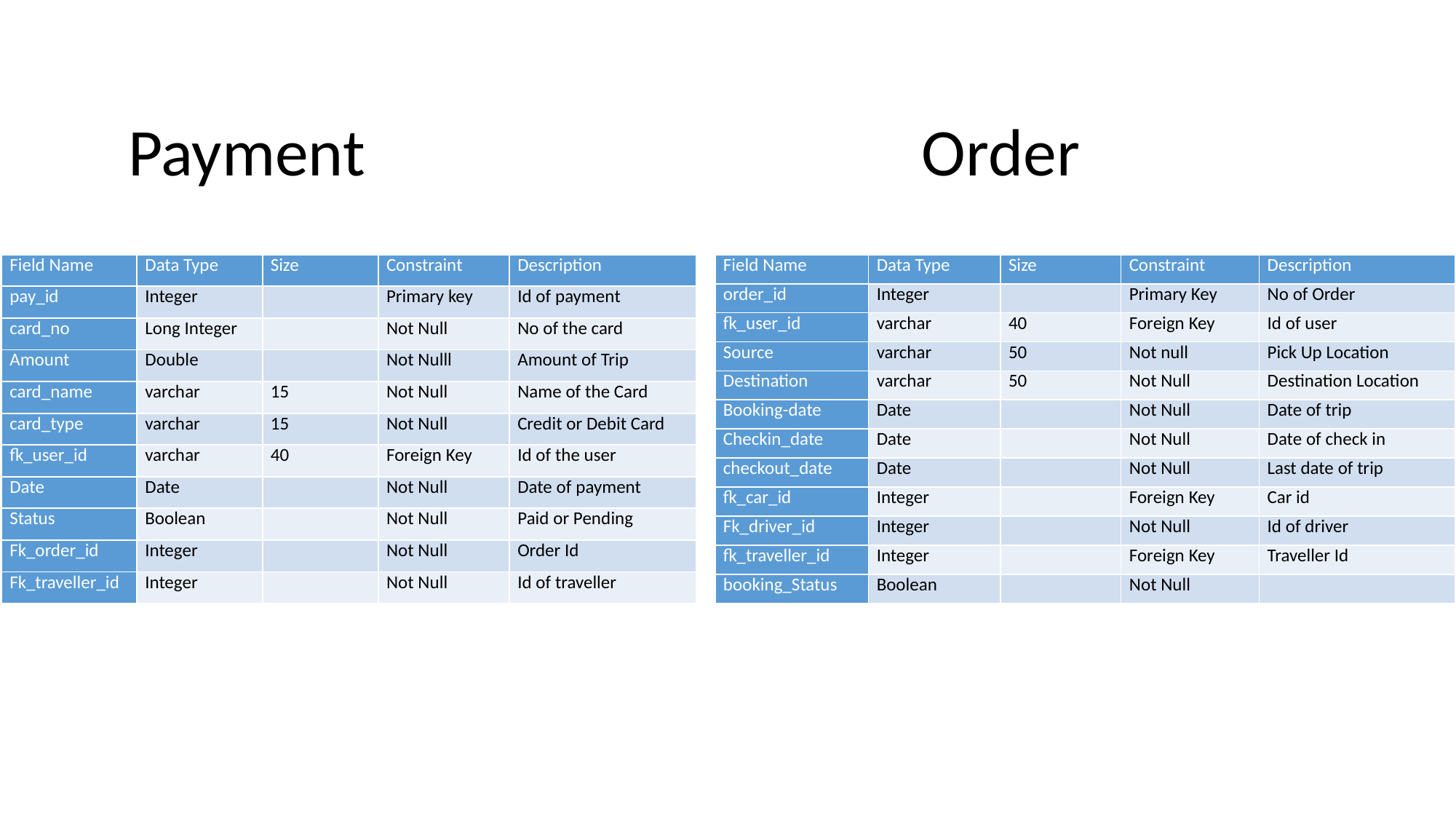

# Payment                                     Order
| Field Name | Data Type | Size | Constraint | Description |
| --- | --- | --- | --- | --- |
| order\_id | Integer |  | Primary Key | No of Order |
| fk\_user\_id | varchar | 40 | Foreign Key | Id of user |
| Source | varchar | 50 | Not null | Pick Up Location |
| Destination | varchar | 50 | Not Null | Destination Location |
| Booking-date | Date |  | Not Null | Date of trip |
| Checkin\_date | Date |  | Not Null | Date of check in |
| checkout\_date | Date |  | Not Null | Last date of trip |
| fk\_car\_id | Integer |  | Foreign Key | Car id |
| Fk\_driver\_id | Integer |  | Not Null | Id of driver |
| fk\_traveller\_id | Integer |  | Foreign Key | Traveller Id |
| booking\_Status | Boolean |  | Not Null |  |
| Field Name | Data Type | Size | Constraint | Description |
| --- | --- | --- | --- | --- |
| pay\_id | Integer |  | Primary key | Id of payment |
| card\_no | Long Integer |  | Not Null | No of the card |
| Amount | Double |  | Not Nulll | Amount of Trip |
| card\_name | varchar | 15 | Not Null | Name of the Card |
| card\_type | varchar | 15 | Not Null | Credit or Debit Card |
| fk\_user\_id | varchar | 40 | Foreign Key | Id of the user |
| Date | Date |  | Not Null | Date of payment |
| Status | Boolean |  | Not Null | Paid or Pending |
| Fk\_order\_id | Integer |  | Not Null | Order Id |
| Fk\_traveller\_id | Integer |  | Not Null | Id of traveller |